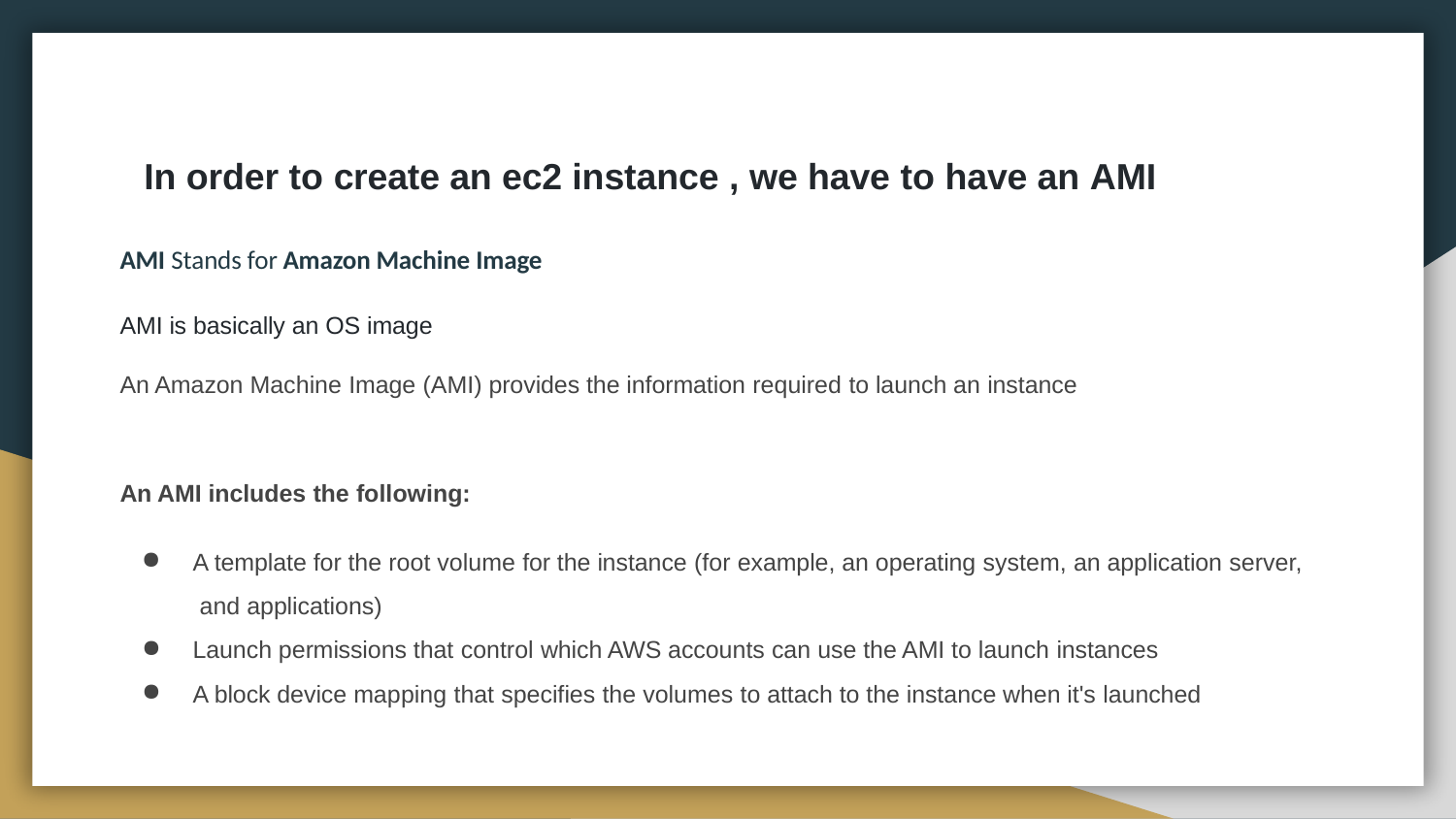

# In order to create an ec2 instance , we have to have an AMI
AMI Stands for Amazon Machine Image

AMI is basically an OS image

An Amazon Machine Image (AMI) provides the information required to launch an instance
An AMI includes the following:

A template for the root volume for the instance (for example, an operating system, an application server,  and applications)
Launch permissions that control which AWS accounts can use the AMI to launch instances
A block device mapping that specifies the volumes to attach to the instance when it's launched